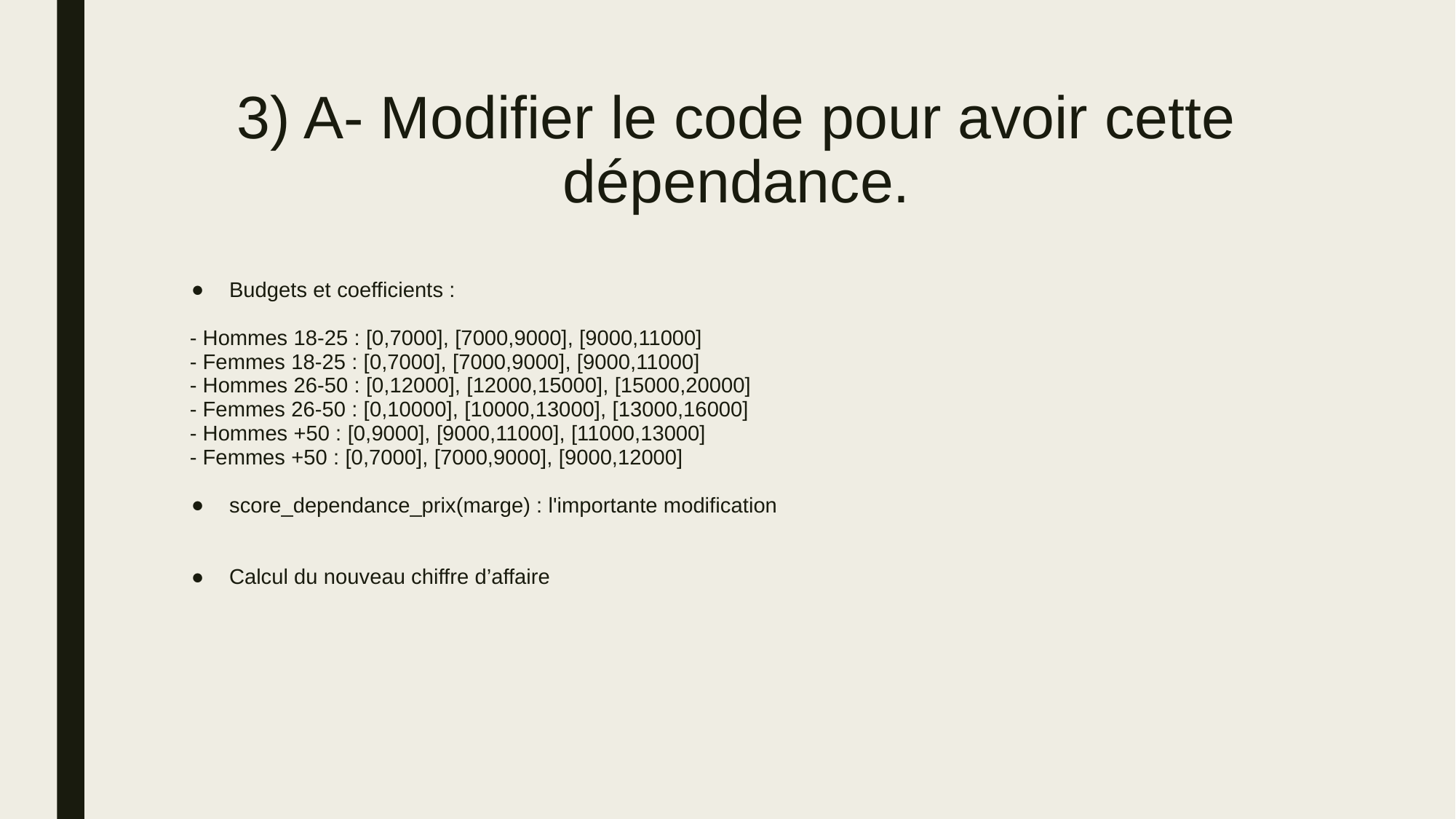

# 3) A- Modifier le code pour avoir cette dépendance.
Budgets et coefficients :

- Hommes 18-25 : [0,7000], [7000,9000], [9000,11000]
- Femmes 18-25 : [0,7000], [7000,9000], [9000,11000]
- Hommes 26-50 : [0,12000], [12000,15000], [15000,20000]
- Femmes 26-50 : [0,10000], [10000,13000], [13000,16000]
- Hommes +50 : [0,9000], [9000,11000], [11000,13000]
- Femmes +50 : [0,7000], [7000,9000], [9000,12000]

score_dependance_prix(marge) : l'importante modification

Calcul du nouveau chiffre d’affaire